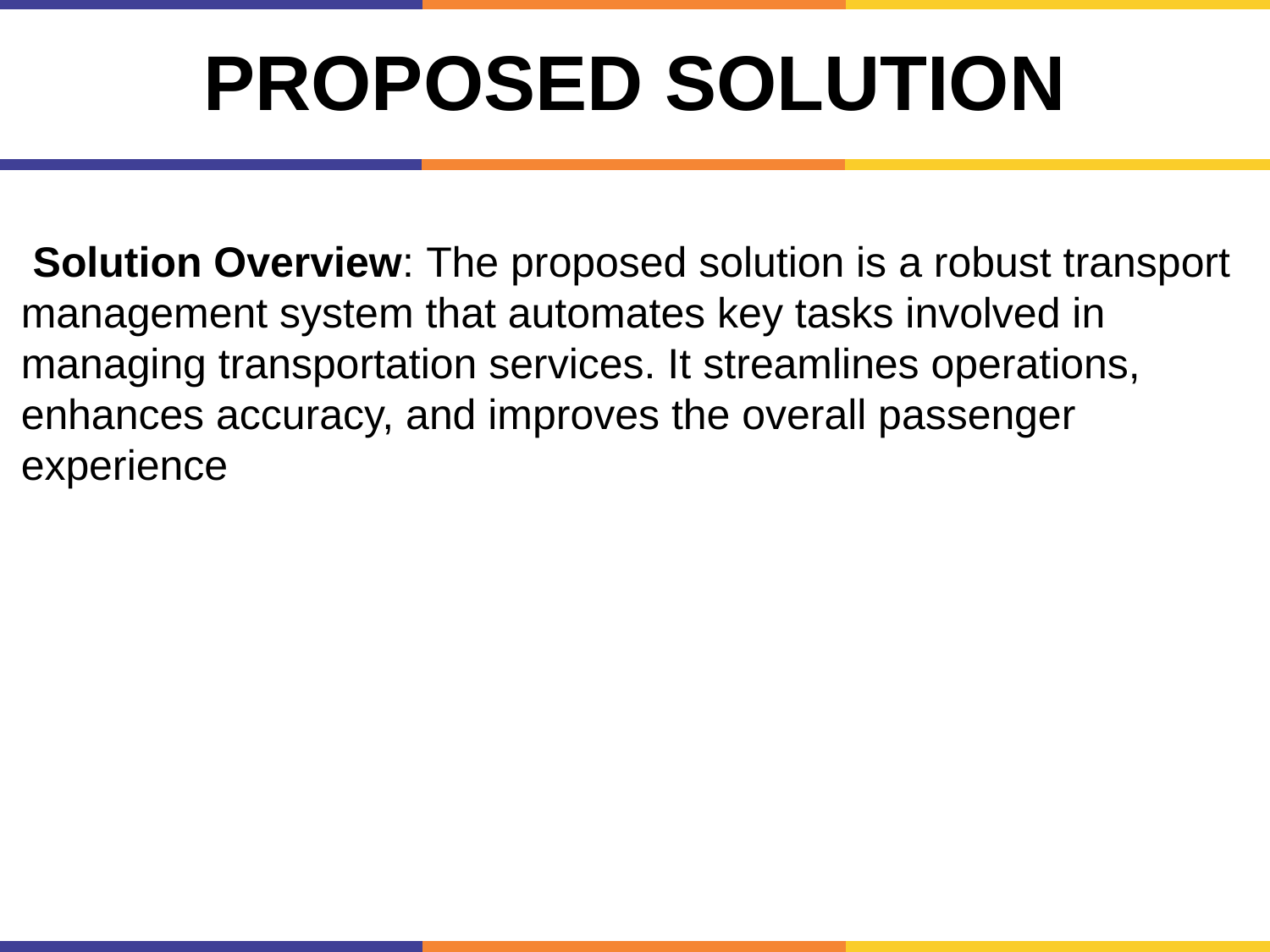

# Proposed Solution

 Solution Overview: The proposed solution is a robust transport management system that automates key tasks involved in managing transportation services. It streamlines operations, enhances accuracy, and improves the overall passenger experience